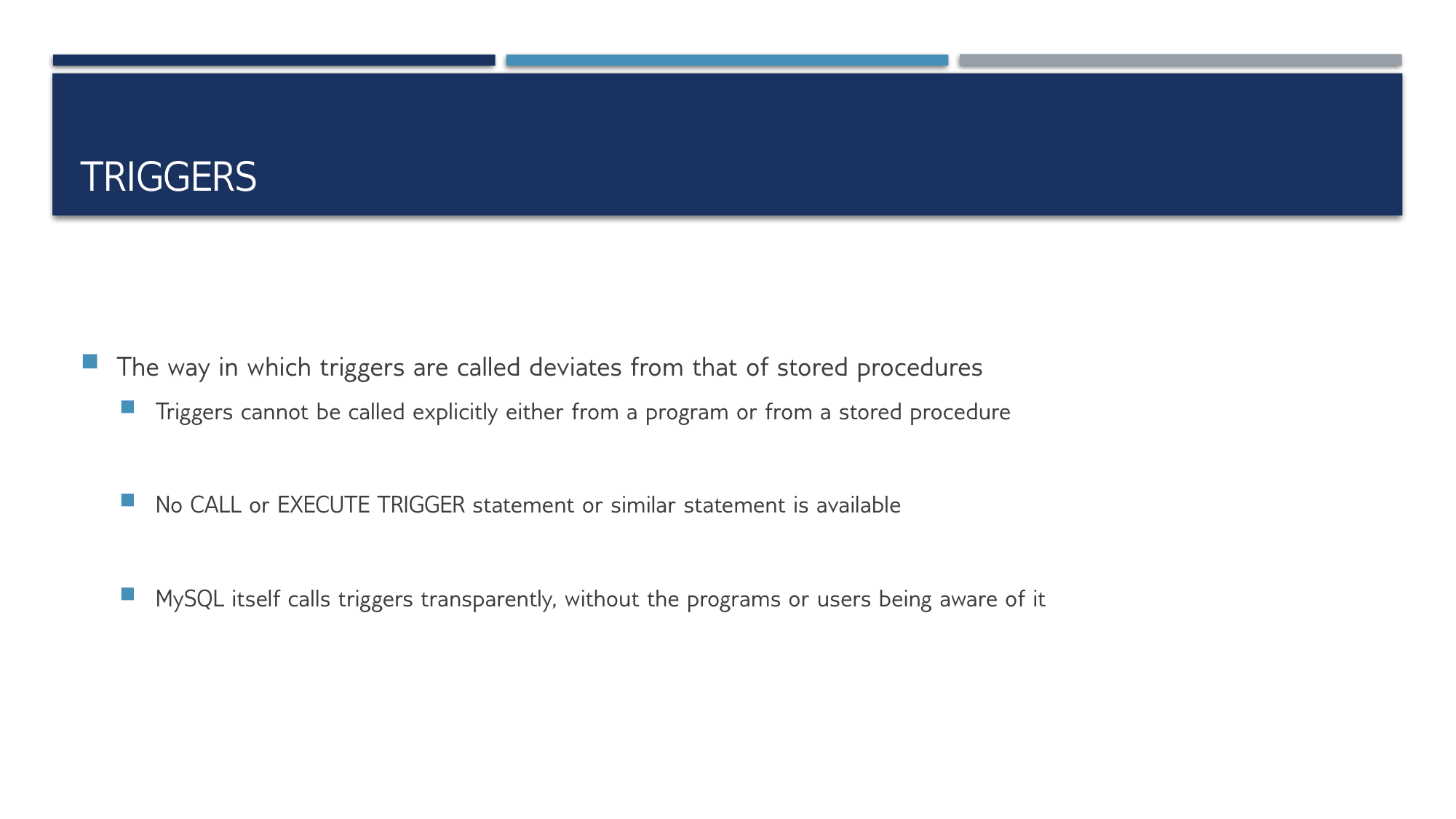

# triggers
The way in which triggers are called deviates from that of stored procedures
Triggers cannot be called explicitly either from a program or from a stored procedure

No CALL or EXECUTE TRIGGER statement or similar statement is available

MySQL itself calls triggers transparently, without the programs or users being aware of it